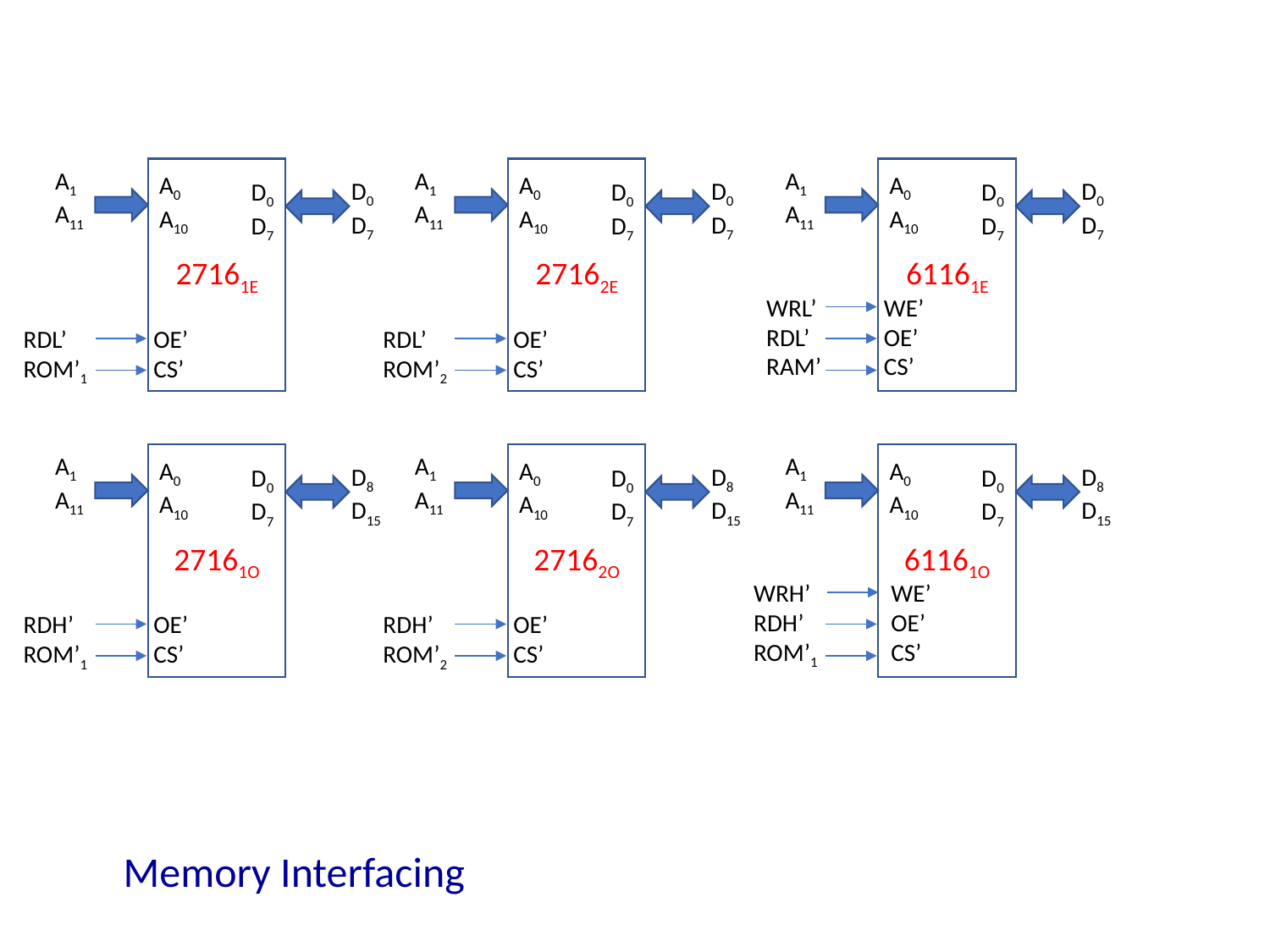

A1
A11
27161E
A1
A11
27162E
A1
A11
61161E
A0
A10
A0
A10
A0
A10
D0
D7
D0
D7
D0
D7
D0
D7
D0
D7
D0
D7

WRL’
RDL’
RAM’
WE’
OE’
CS’
RDL’
ROM’1
RDL’
ROM’2
OE’
CS’
OE’
CS’
A1
A11
27161O
A1
A11
27162O
A1
A11
61161O
A0
A10
A0
A10
A0
A10
D8
D15
D8
D15
D8
D15
D0
D7
D0
D7
D0
D7

WRH’
RDH’
ROM’1
WE’
OE’
CS’
RDH’
ROM’1
RDH’
ROM’2
OE’
CS’
OE’
CS’
Memory Interfacing